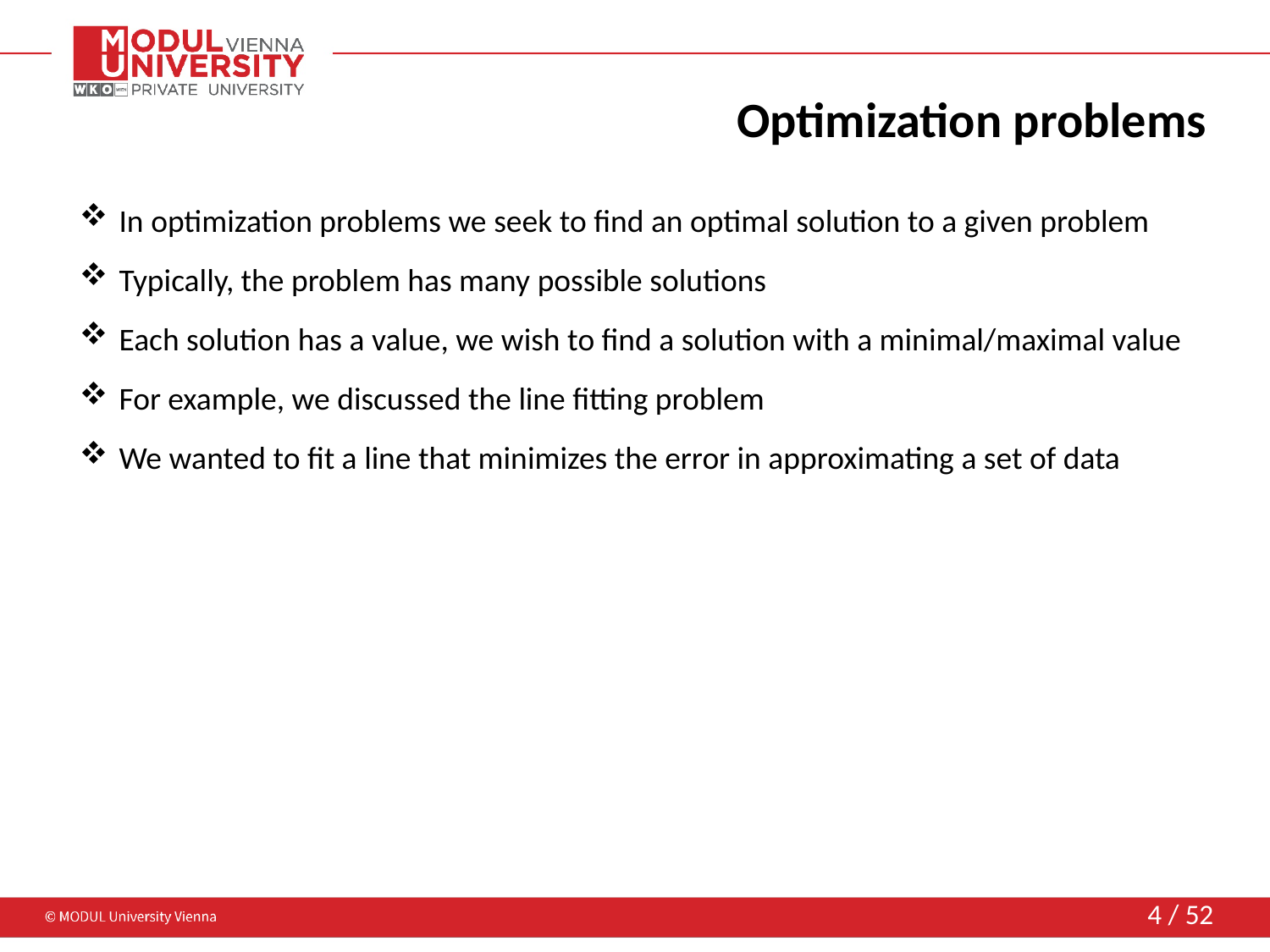

# Optimization problems
In optimization problems we seek to find an optimal solution to a given problem
Typically, the problem has many possible solutions
Each solution has a value, we wish to find a solution with a minimal/maximal value
For example, we discussed the line fitting problem
We wanted to fit a line that minimizes the error in approximating a set of data